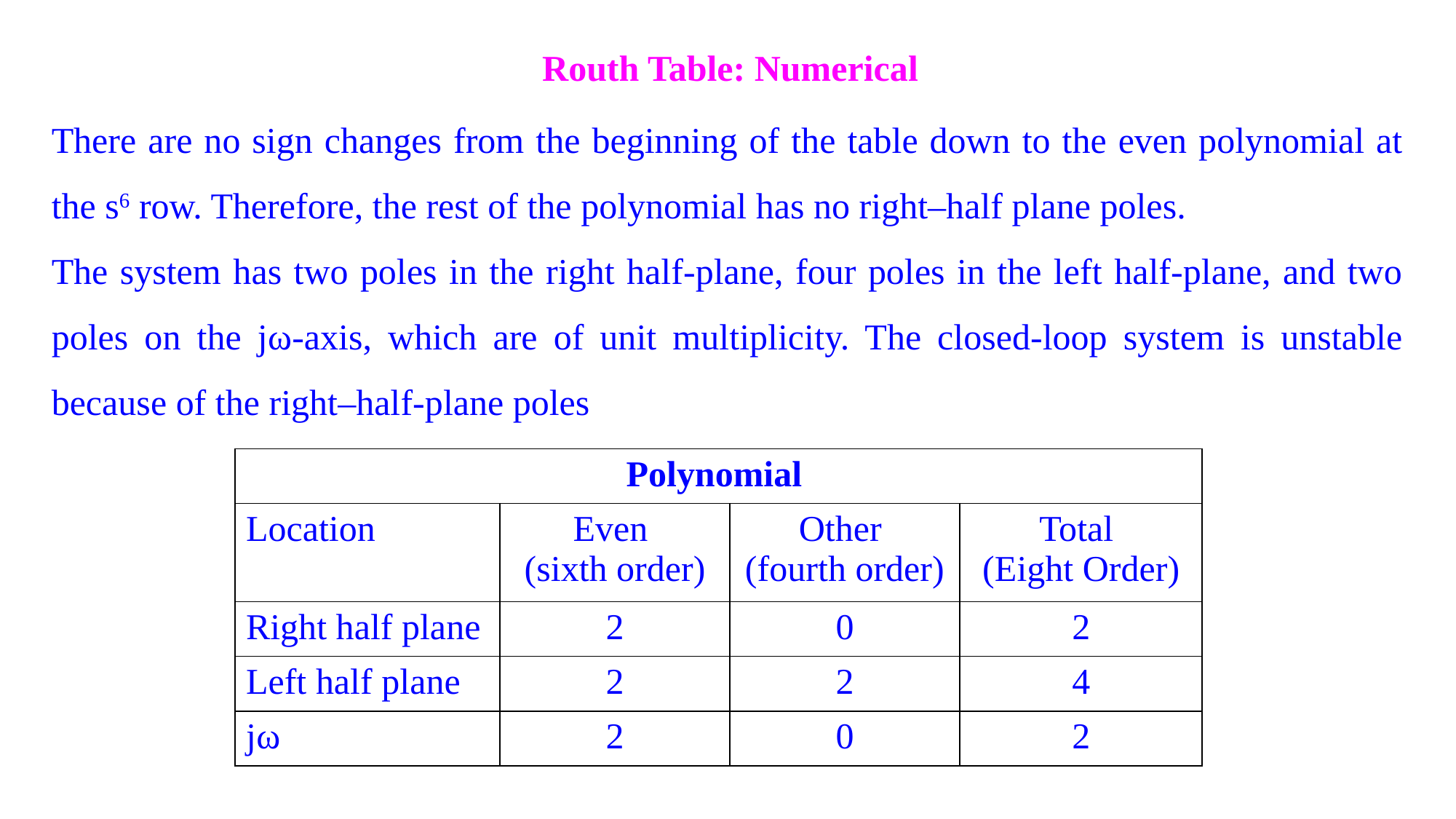

Routh Table: Numerical
There are no sign changes from the beginning of the table down to the even polynomial at the s6 row. Therefore, the rest of the polynomial has no right–half plane poles.
The system has two poles in the right half-plane, four poles in the left half-plane, and two poles on the jω-axis, which are of unit multiplicity. The closed-loop system is unstable because of the right–half-plane poles
| Polynomial |  |  |  |
| --- | --- | --- | --- |
| Location | Even (sixth order) | Other (fourth order) | Total (Eight Order) |
| Right half plane | 2 | 0 | 2 |
| Left half plane | 2 | 2 | 4 |
| jω | 2 | 0 | 2 |